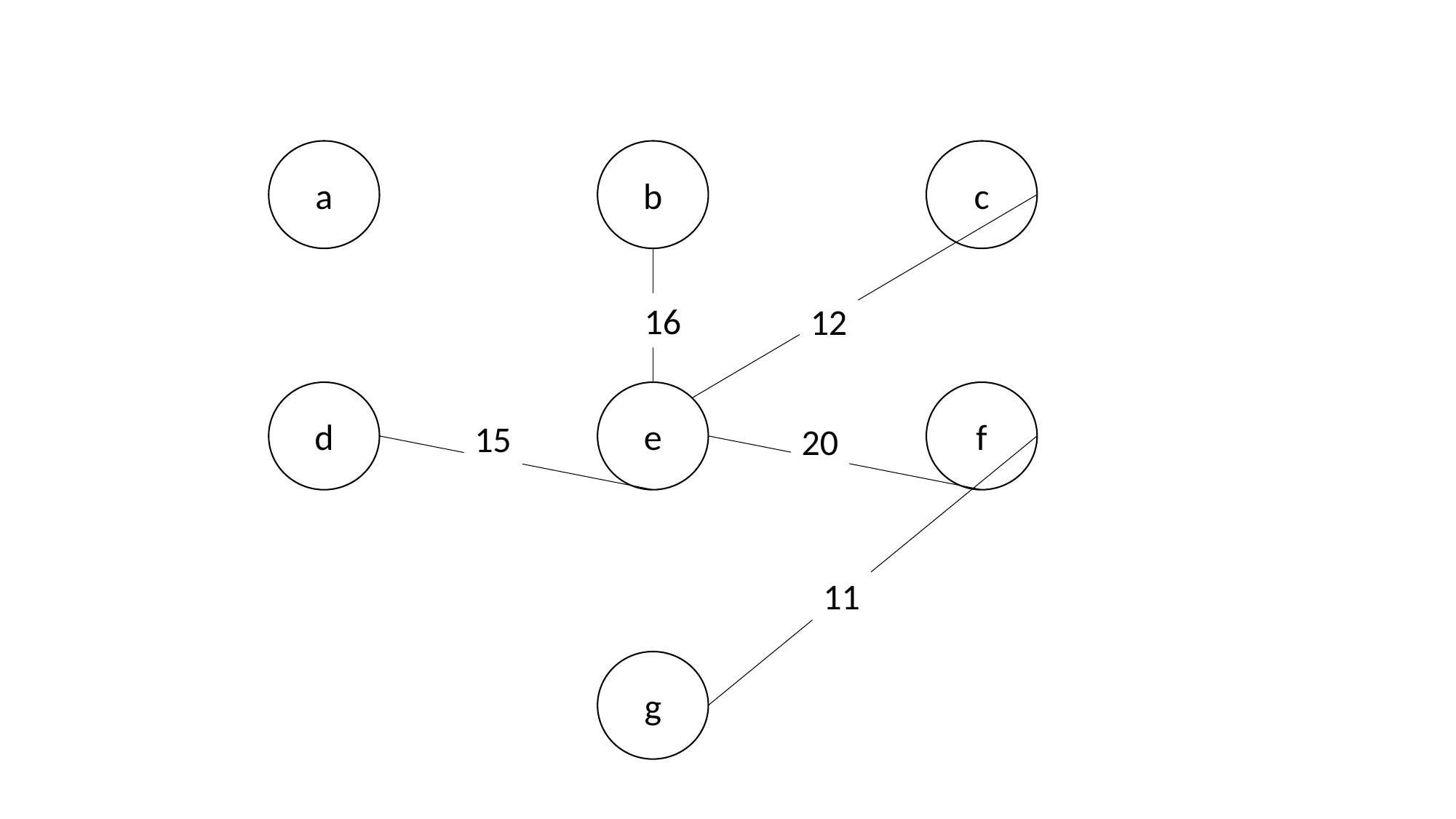

a
b
c
16
12
d
e
f
15
20
11
g